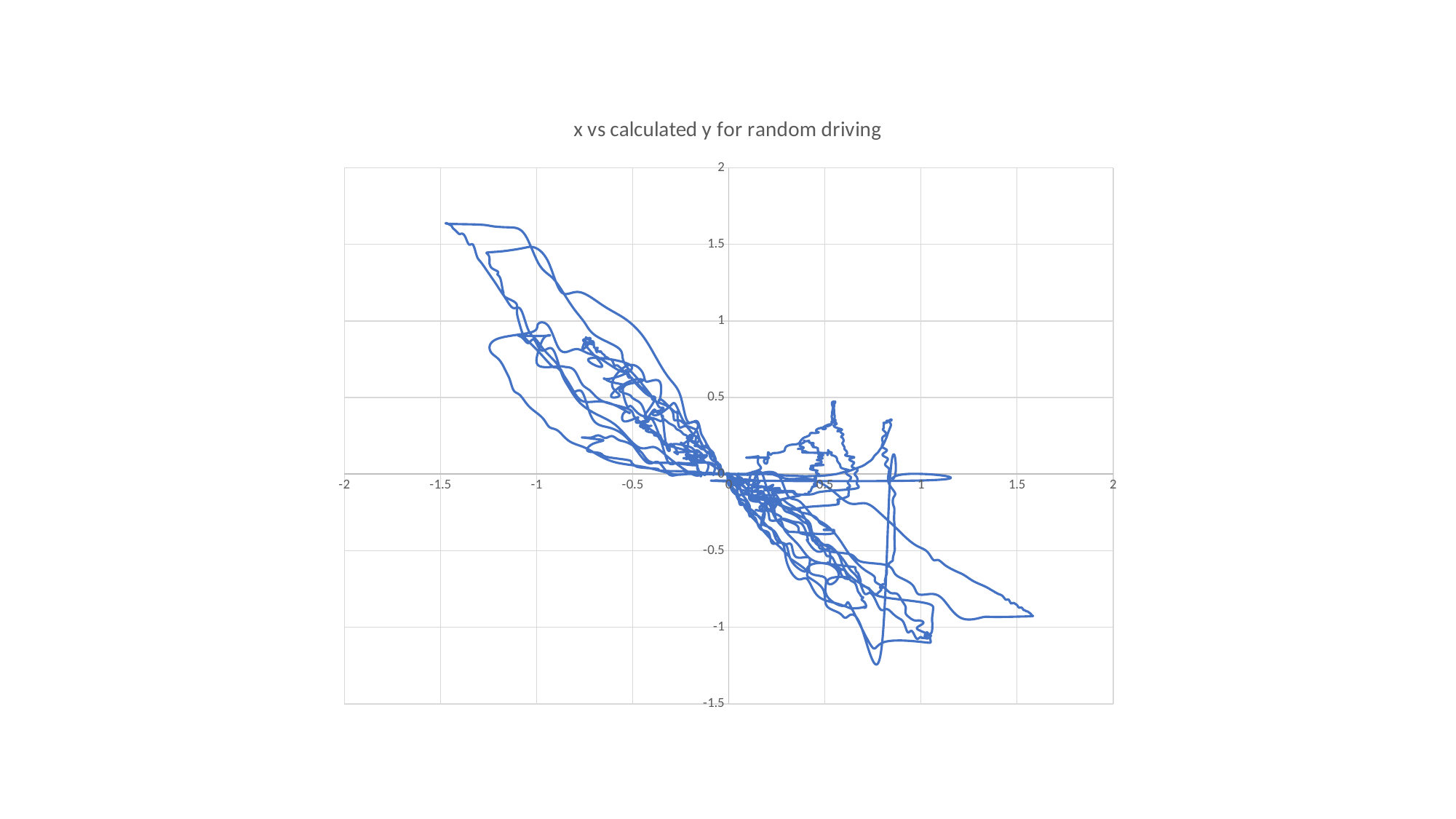

### Chart: x vs calculated y for random driving

| Category | velocity_y |
|---|---|